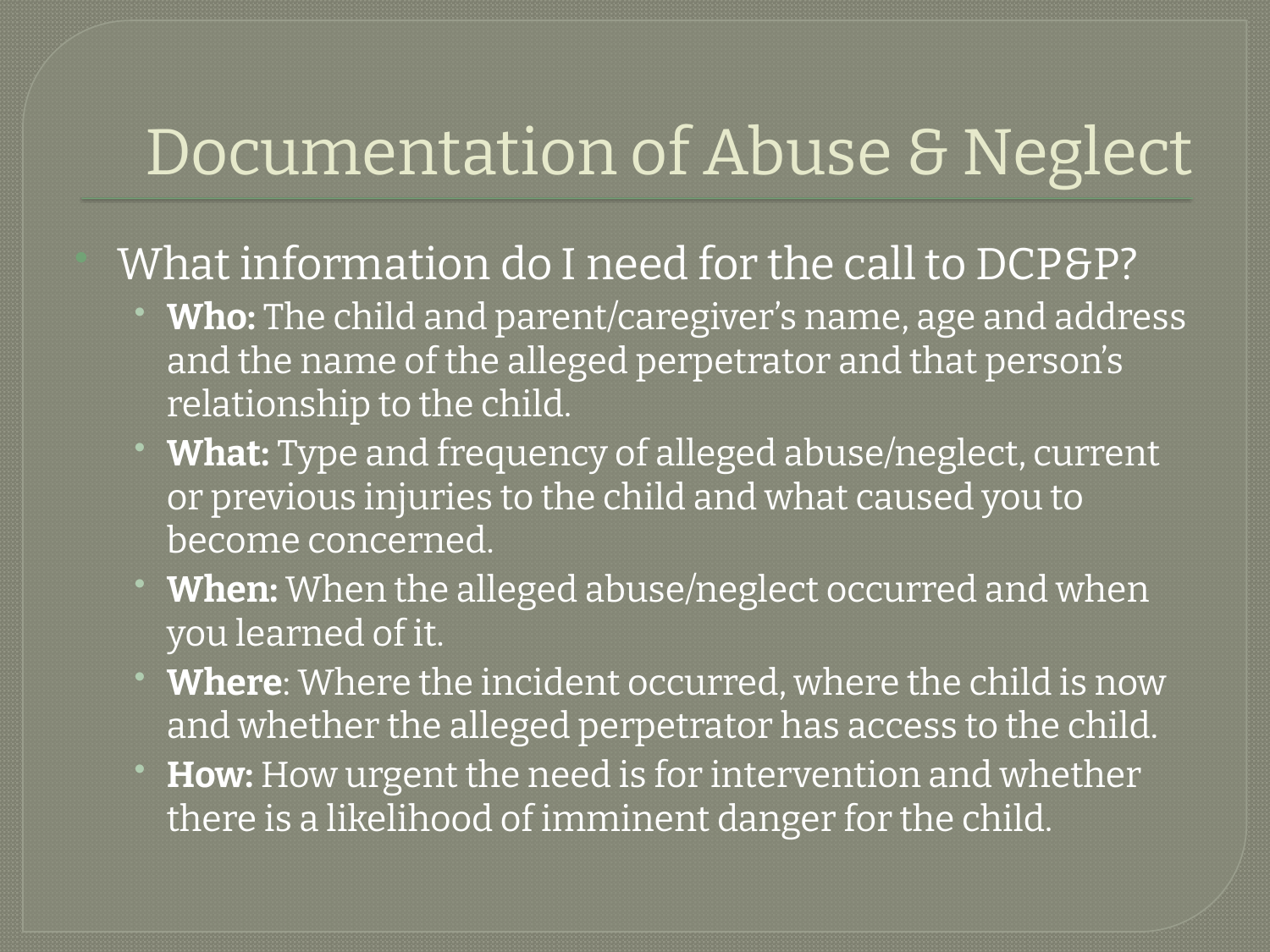

# Documentation of Abuse & Neglect
What information do I need for the call to DCP&P?
Who: The child and parent/caregiver’s name, age and address and the name of the alleged perpetrator and that person’s relationship to the child.
What: Type and frequency of alleged abuse/neglect, current or previous injuries to the child and what caused you to become concerned.
When: When the alleged abuse/neglect occurred and when you learned of it.
Where: Where the incident occurred, where the child is now and whether the alleged perpetrator has access to the child.
How: How urgent the need is for intervention and whether there is a likelihood of imminent danger for the child.